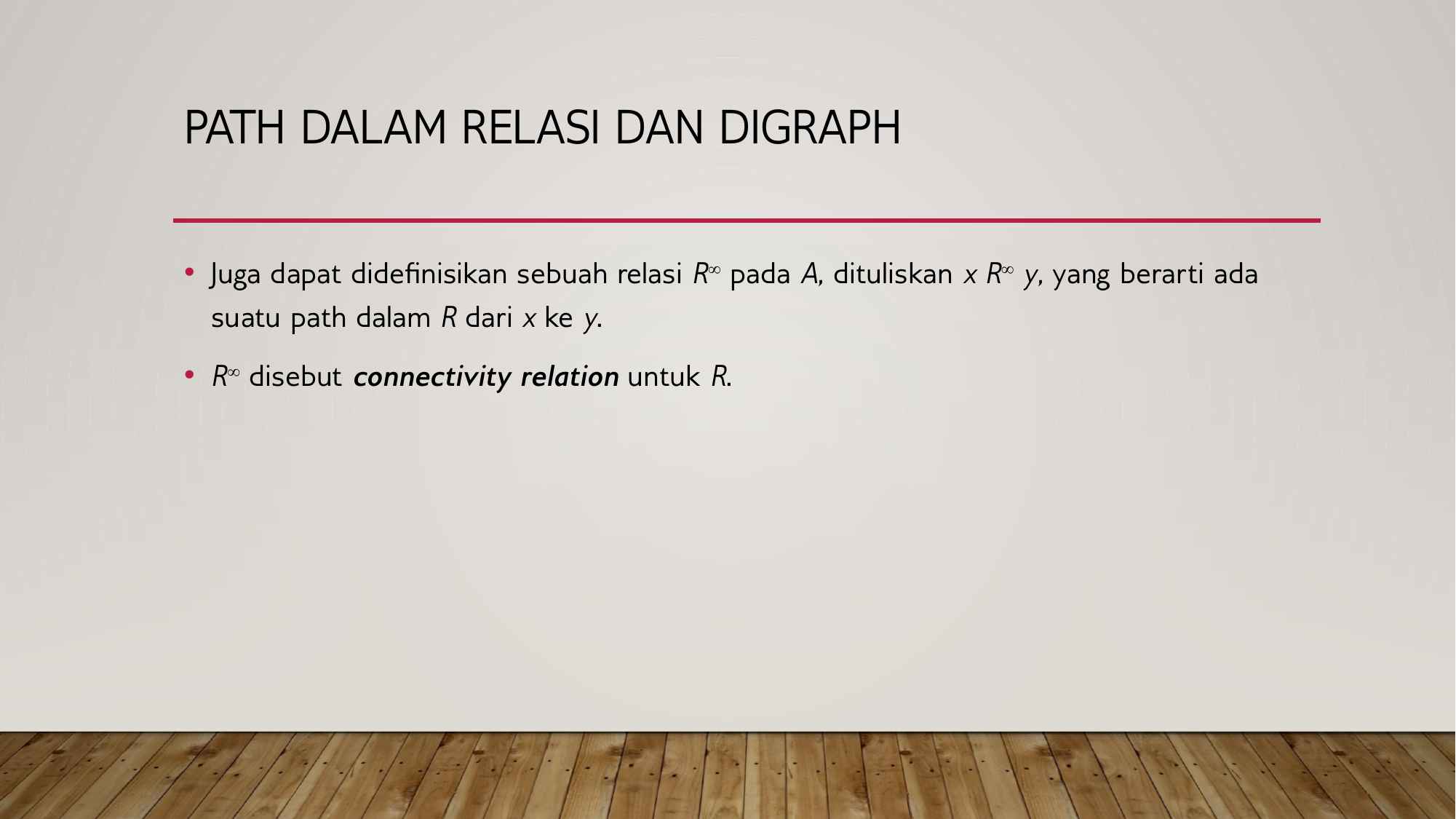

# Path dalam Relasi dan Digraph
Juga dapat didefinisikan sebuah relasi R∞ pada A, dituliskan x R∞ y, yang berarti ada suatu path dalam R dari x ke y.
R∞ disebut connectivity relation untuk R.